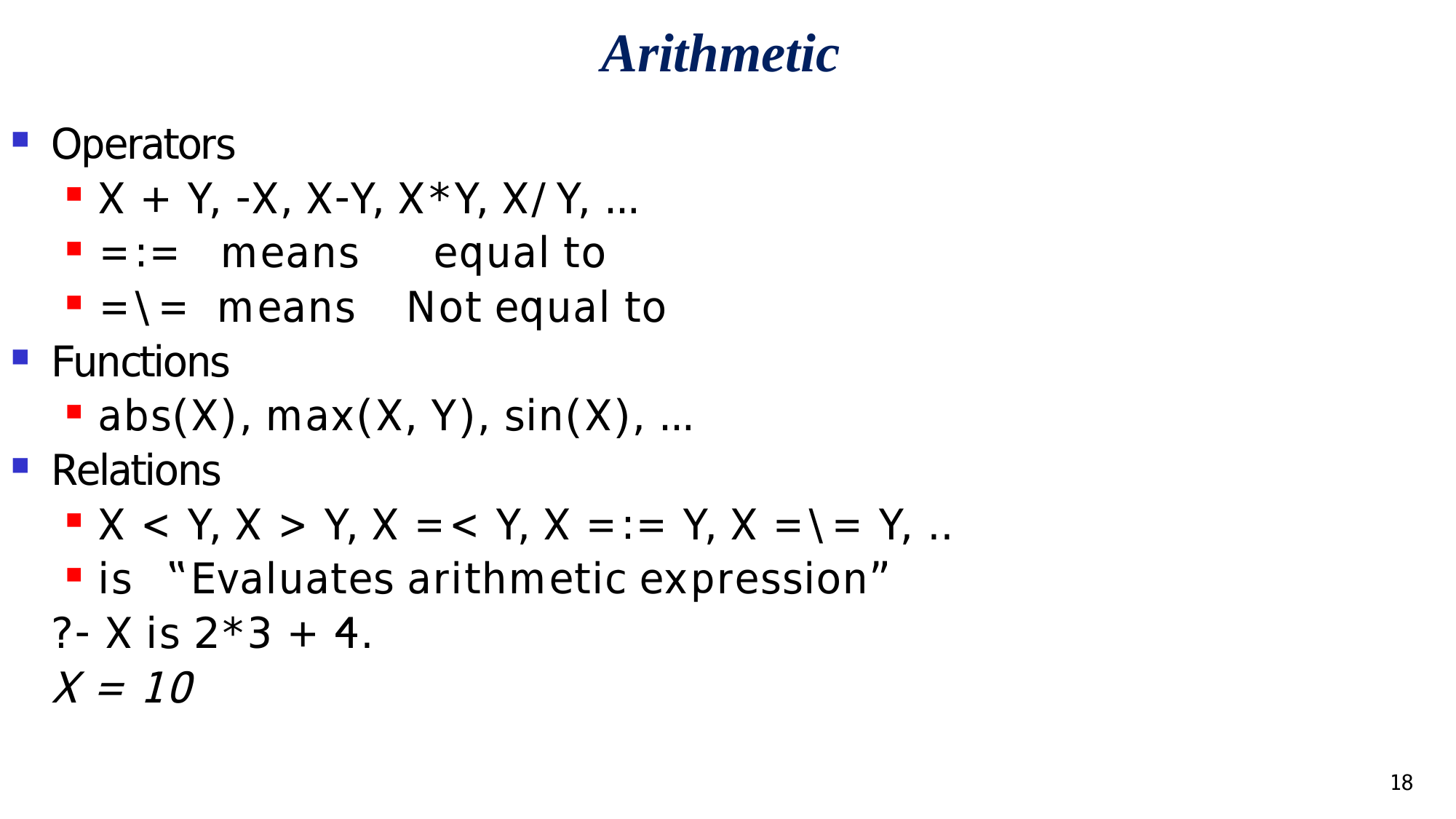

# Arithmetic
Operators
X + Y, -X, X-Y, X*Y, X/Y, …
=:=   means      equal to
=\=  means    Not equal to
Functions
abs(X), max(X, Y), sin(X), …
Relations
X < Y, X > Y, X =< Y, X =:= Y, X =\= Y, ..
is   “Evaluates arithmetic expression”
?- X is 2*3 + 4.
X = 10

18